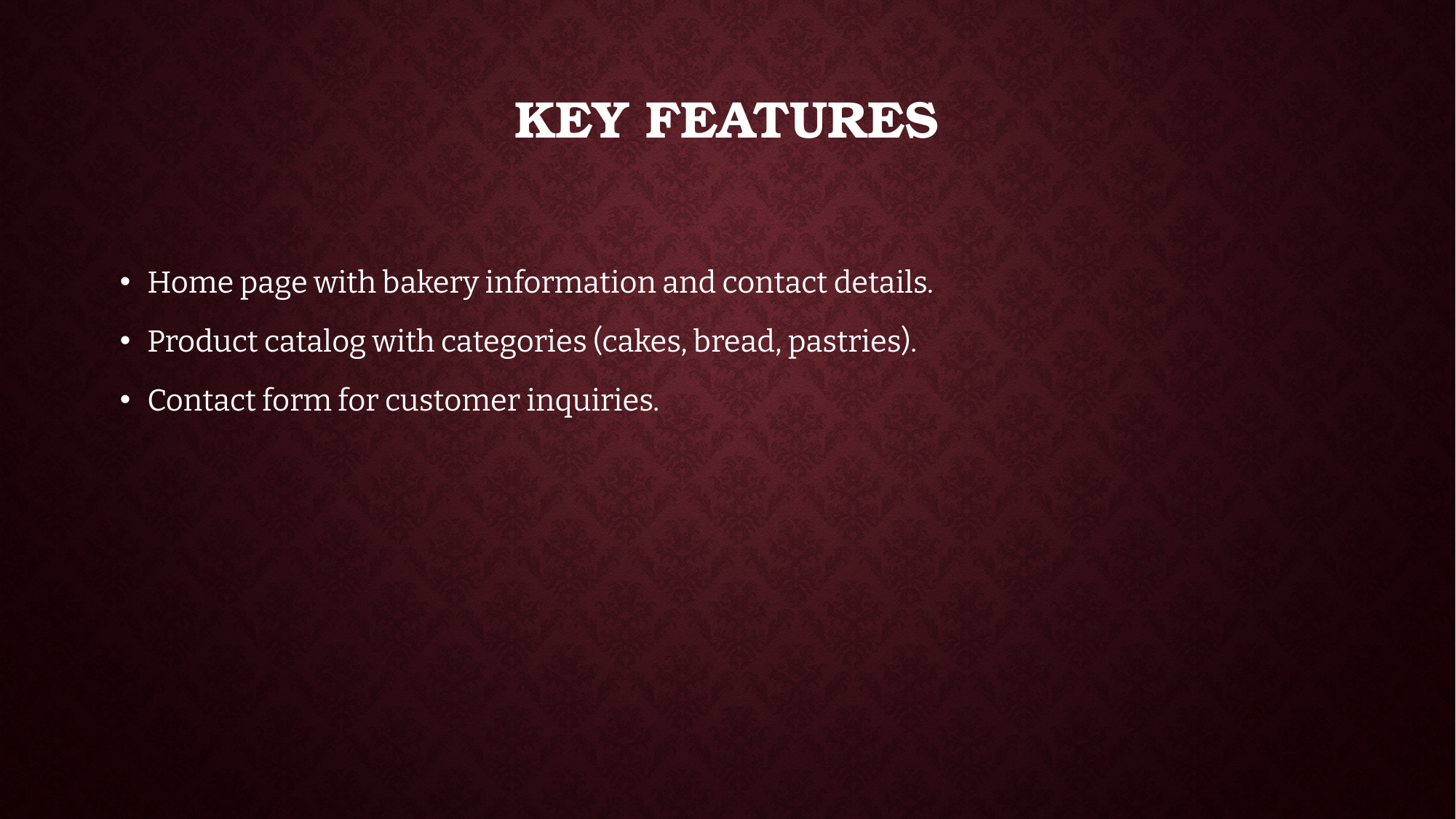

# Key Features
Home page with bakery information and contact details.
Product catalog with categories (cakes, bread, pastries).
Contact form for customer inquiries.